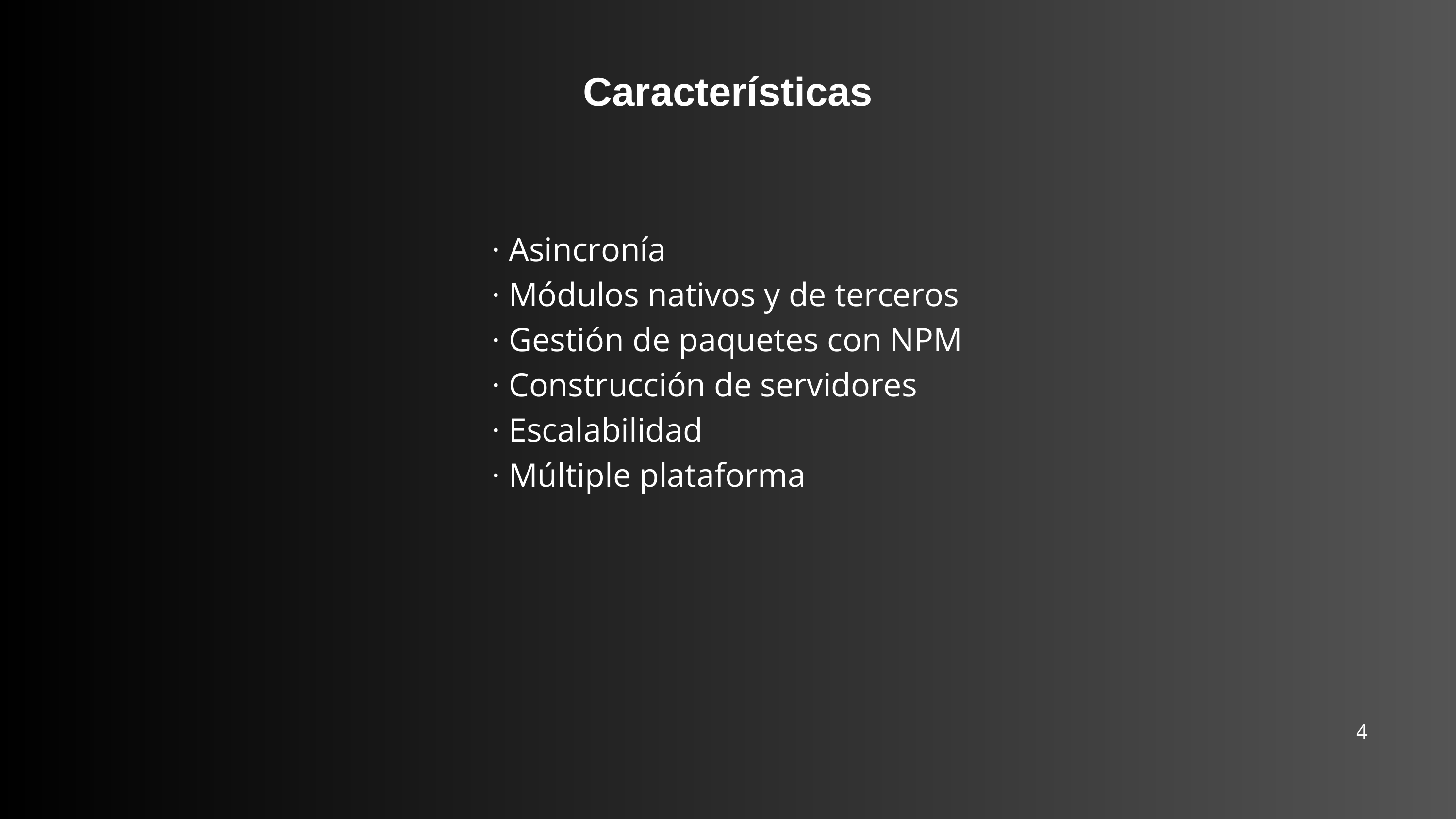

Características
· Asincronía
· Módulos nativos y de terceros
· Gestión de paquetes con NPM
· Construcción de servidores
· Escalabilidad
· Múltiple plataforma
4